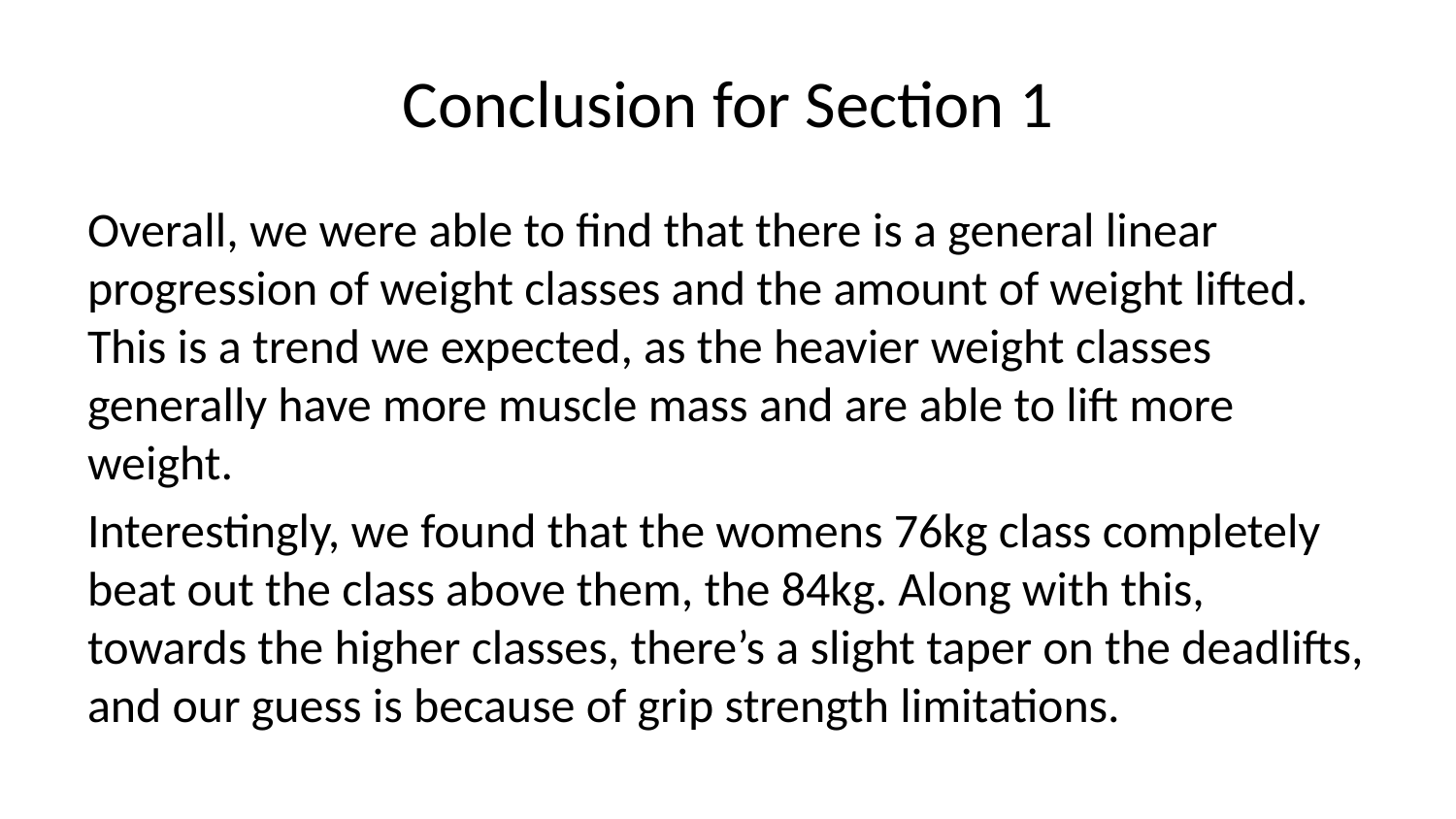

# Conclusion for Section 1
Overall, we were able to find that there is a general linear progression of weight classes and the amount of weight lifted. This is a trend we expected, as the heavier weight classes generally have more muscle mass and are able to lift more weight.
Interestingly, we found that the womens 76kg class completely beat out the class above them, the 84kg. Along with this, towards the higher classes, there’s a slight taper on the deadlifts, and our guess is because of grip strength limitations.